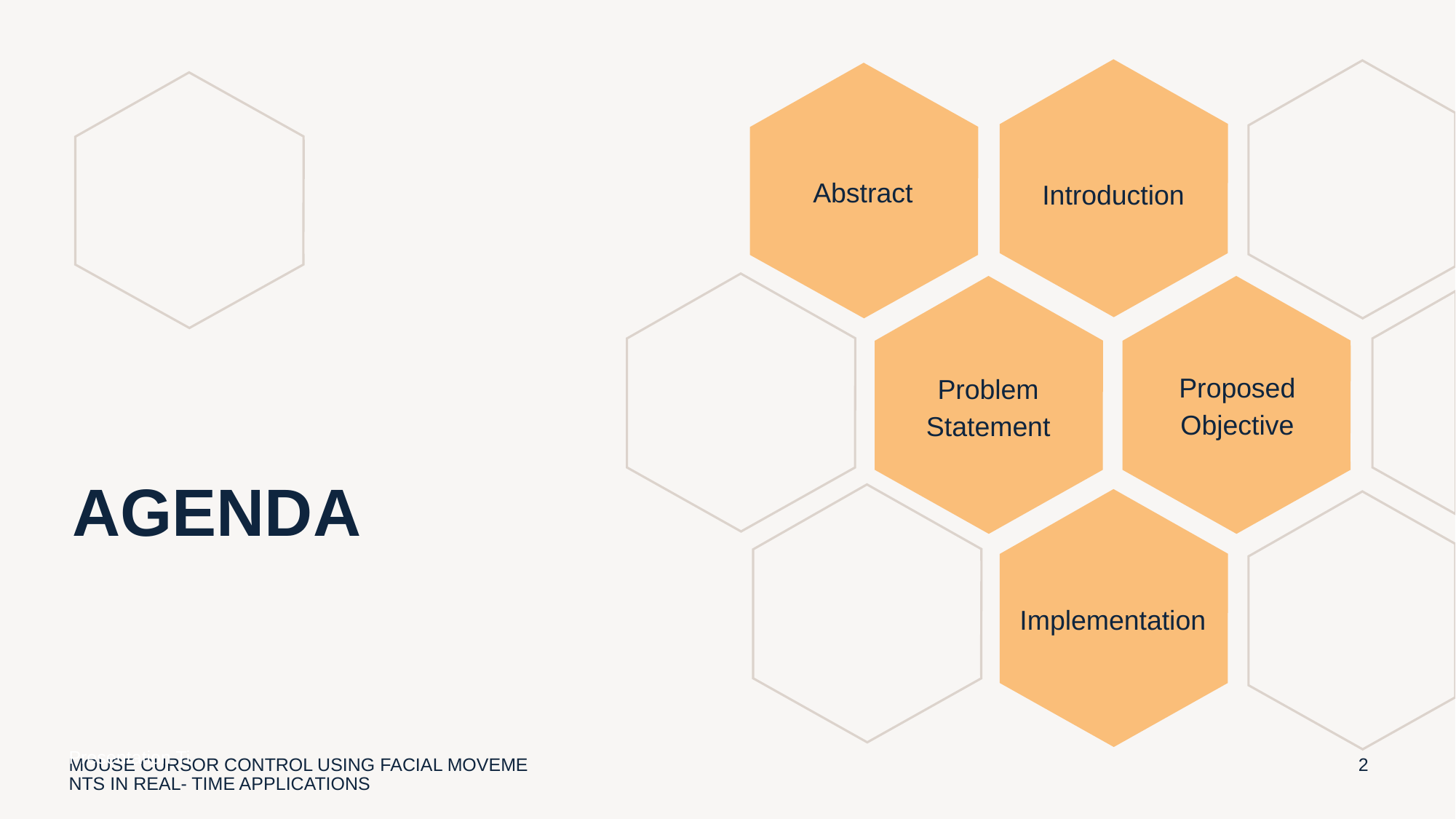

Abstract
Introduction
Proposed Objective
Problem Statement
# AGENDA
Implementation
Presentation Ti
MOUSE CURSOR CONTROL USING FACIAL MOVEMENTS IN REAL- TIME APPLICATIONS
2